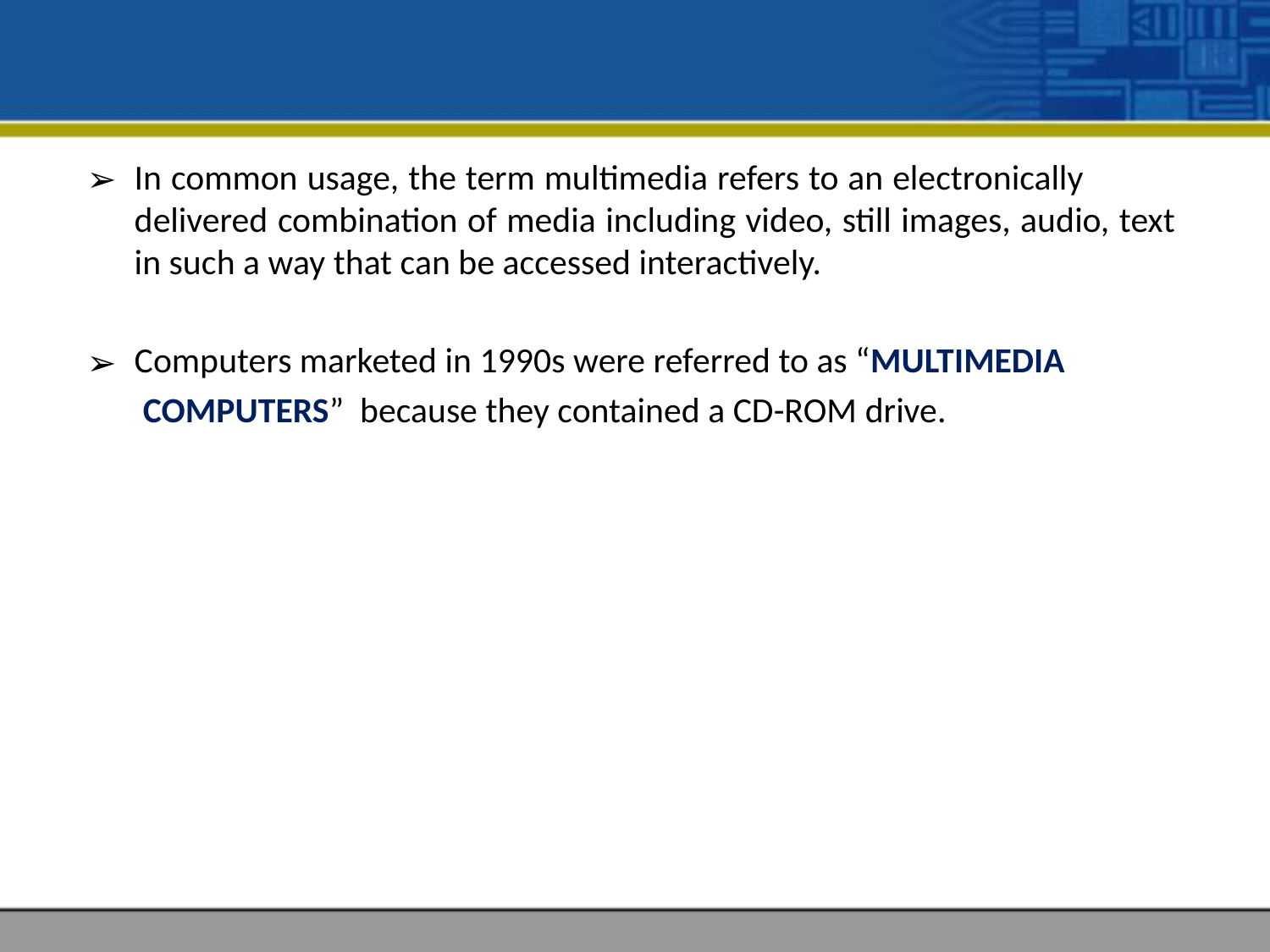

#
In common usage, the term multimedia refers to an electronically           delivered combination of media including video, still images, audio, text in such a way that can be accessed interactively.

Computers marketed in 1990s were referred to as “MULTIMEDIA
       COMPUTERS”  because they contained a CD-ROM drive.